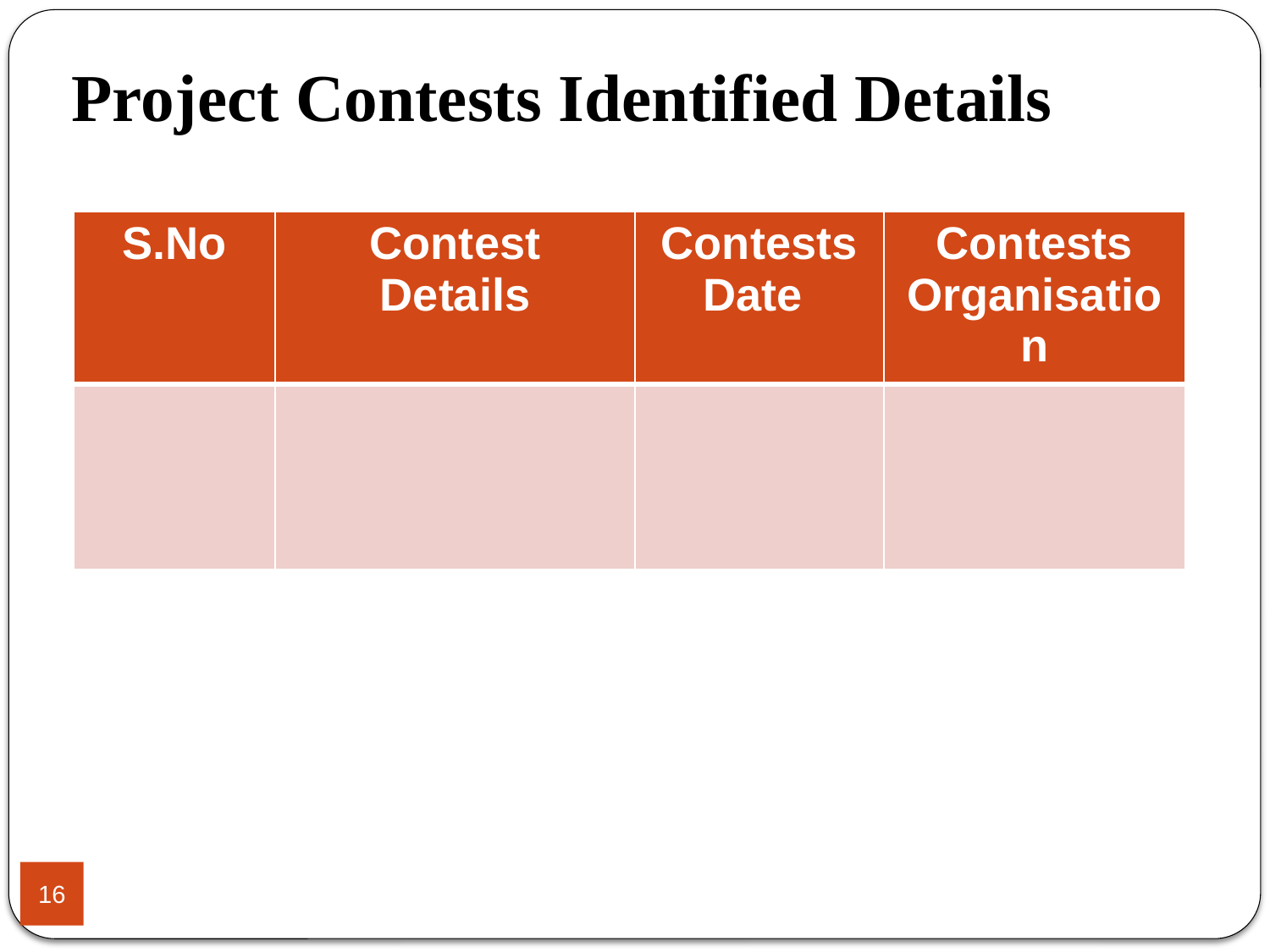

Project Contests Identified Details
| S.No | Contest Details | Contests Date | Contests Organisation |
| --- | --- | --- | --- |
|  |  |  |  |
16